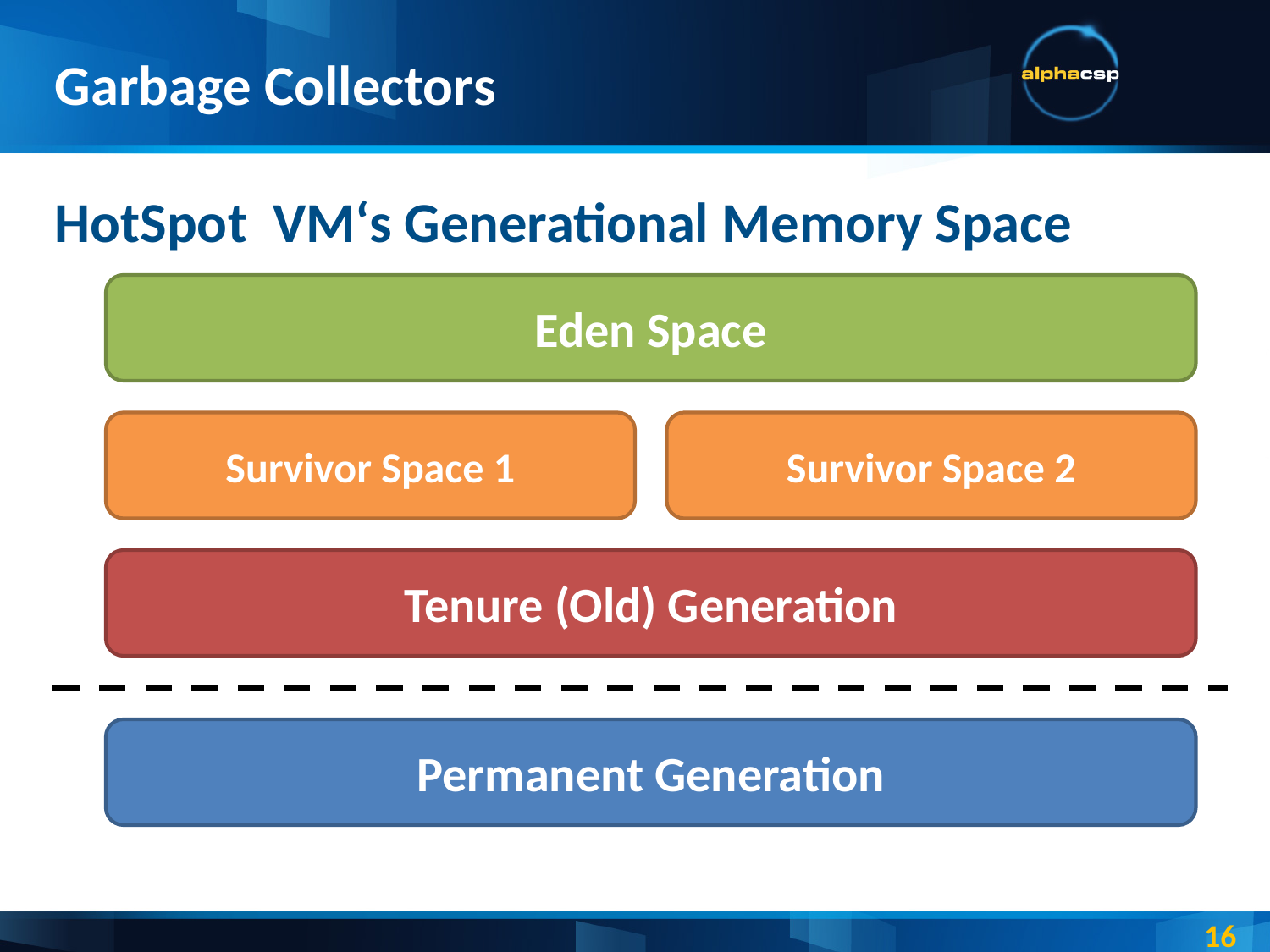

# Garbage Collectors
HotSpot  VM‘s Generational Memory Space
Eden Space
Survivor Space 1
Survivor Space 2
Tenure (Old) Generation
Permanent Generation